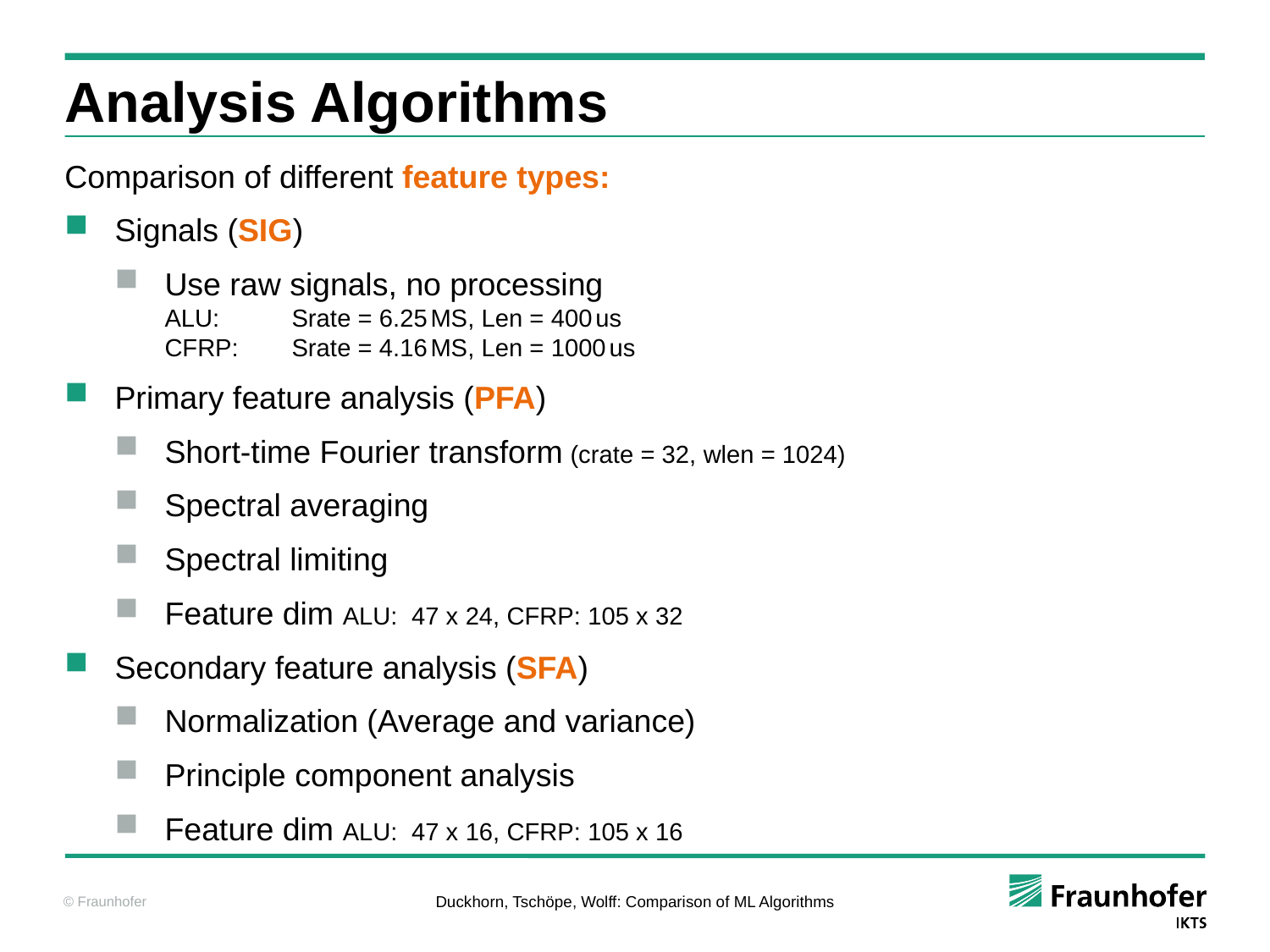

# Analysis Algorithms
Comparison of different feature types:
Signals (SIG)
Use raw signals, no processing
ALU:	Srate = 6.25 MS, Len = 400 us
CFRP:	Srate = 4.16 MS, Len = 1000 us
Primary feature analysis (PFA)
Short-time Fourier transform (crate = 32, wlen = 1024)
Spectral averaging
Spectral limiting
Feature dim ALU:  47 x 24, CFRP: 105 x 32
Secondary feature analysis (SFA)
Normalization (Average and variance)
Principle component analysis
Feature dim ALU:  47 x 16, CFRP: 105 x 16